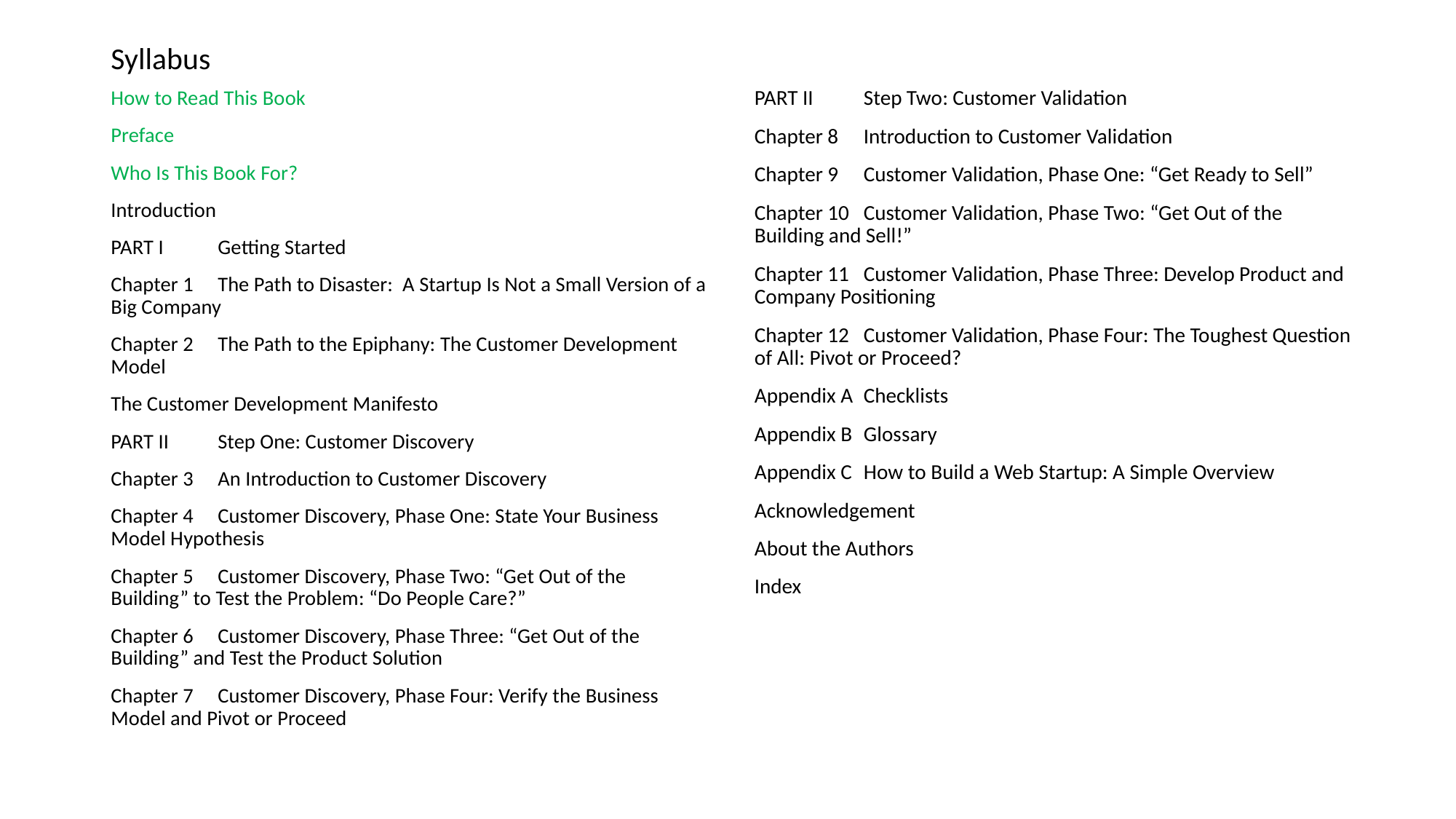

# Syllabus
How to Read This Book
Preface
Who Is This Book For?
Introduction
PART I	Getting Started
Chapter 1 	The Path to Disaster:  A Startup Is Not a Small Version of a Big Company
Chapter 2	The Path to the Epiphany: The Customer Development Model
The Customer Development Manifesto
PART II	Step One: Customer Discovery
Chapter 3	An Introduction to Customer Discovery
Chapter 4	Customer Discovery, Phase One: State Your Business Model Hypothesis
Chapter 5	Customer Discovery, Phase Two: “Get Out of the Building” to Test the Problem: “Do People Care?”
Chapter 6	Customer Discovery, Phase Three: “Get Out of the Building” and Test the Product Solution
Chapter 7	Customer Discovery, Phase Four: Verify the Business Model and Pivot or Proceed
PART II	Step Two: Customer Validation
Chapter 8	Introduction to Customer Validation
Chapter 9	Customer Validation, Phase One: “Get Ready to Sell”
Chapter 10	Customer Validation, Phase Two: “Get Out of the Building and Sell!”
Chapter 11	Customer Validation, Phase Three: Develop Product and Company Positioning
Chapter 12	Customer Validation, Phase Four: The Toughest Question of All: Pivot or Proceed?
Appendix A	Checklists
Appendix B	Glossary
Appendix C	How to Build a Web Startup: A Simple Overview
Acknowledgement
About the Authors
Index